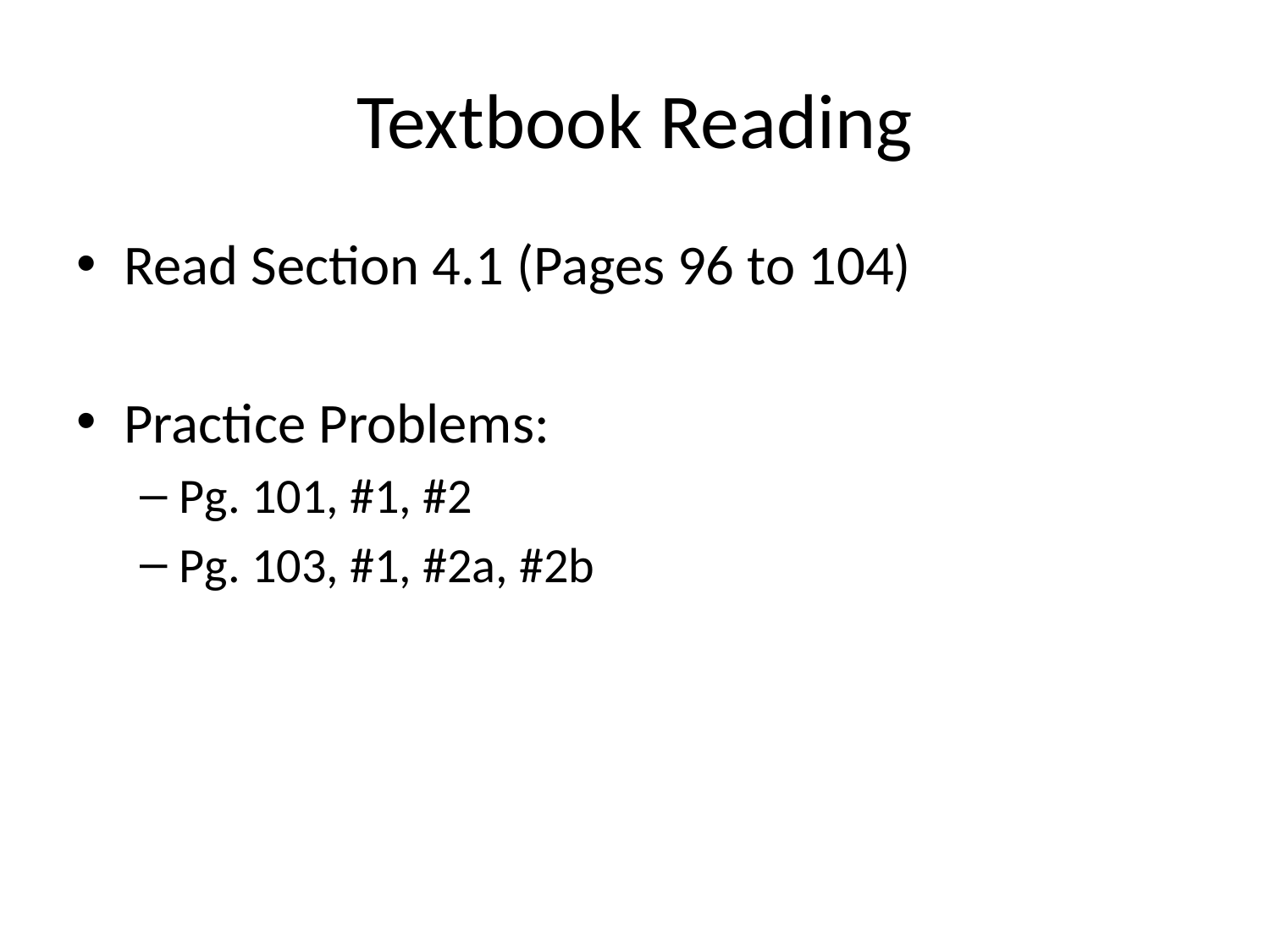

# Textbook Reading
Read Section 4.1 (Pages 96 to 104)

Practice Problems:
Pg. 101, #1, #2
Pg. 103, #1, #2a, #2b